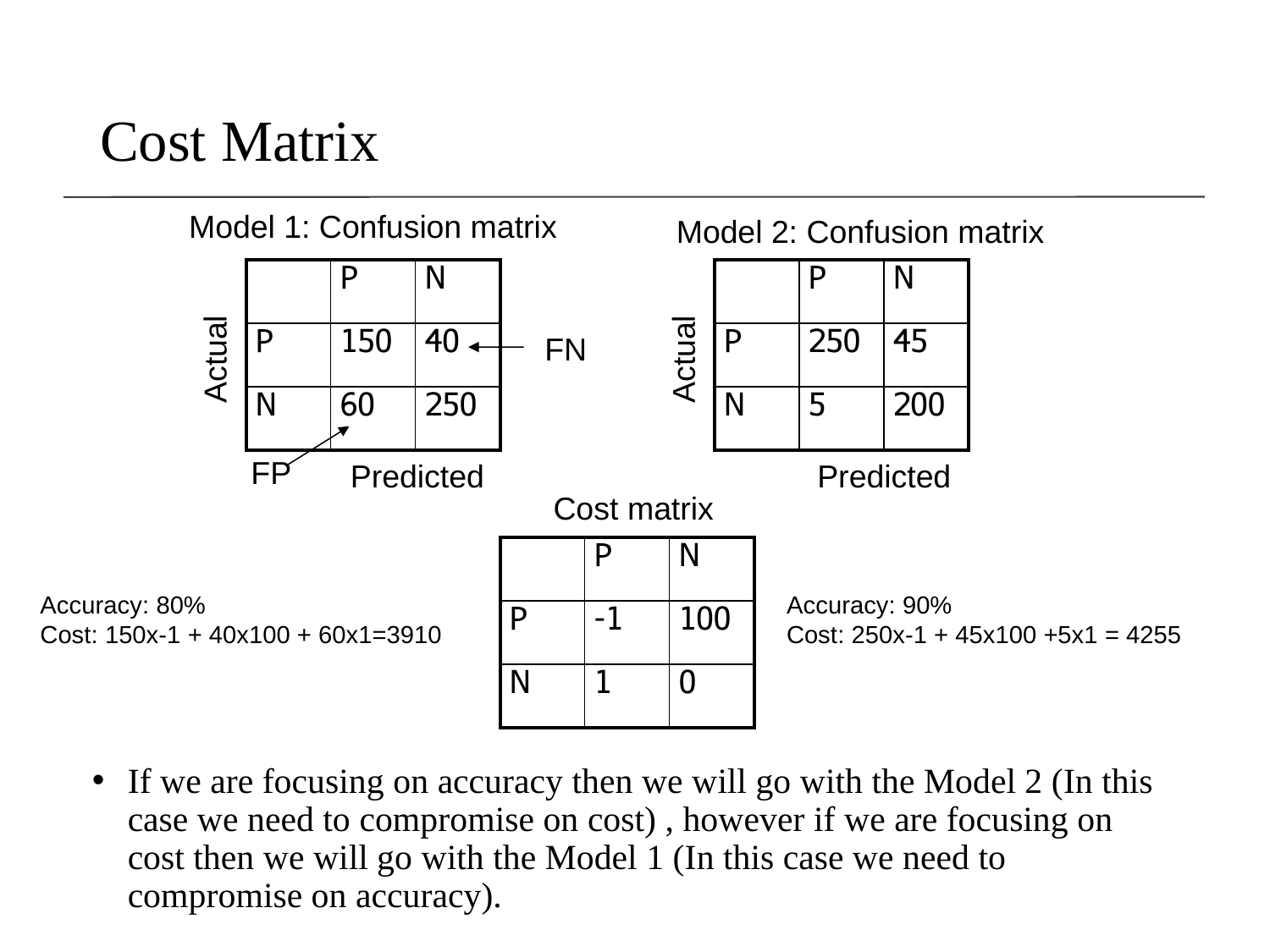

# Cost Matrix
Model 1: Confusion matrix
Model 2: Confusion matrix
|  | P | N |
| --- | --- | --- |
| P | 150 | 40 |
| N | 60 | 250 |
|  | P | N |
| --- | --- | --- |
| P | 250 | 45 |
| N | 5 | 200 |
FN
Actual
Actual

FP
Predicted
Predicted
Cost matrix
|  | P | N |
| --- | --- | --- |
| P | -1 | 100 |
| N | 1 | 0 |
Accuracy: 80%
Cost: 150x-1 + 40x100 + 60x1=3910
Accuracy: 90%
Cost: 250x-1 + 45x100 +5x1 = 4255
If we are focusing on accuracy then we will go with the Model 2 (In this case we need to compromise on cost) , however if we are focusing on cost then we will go with the Model 1 (In this case we need to compromise on accuracy).